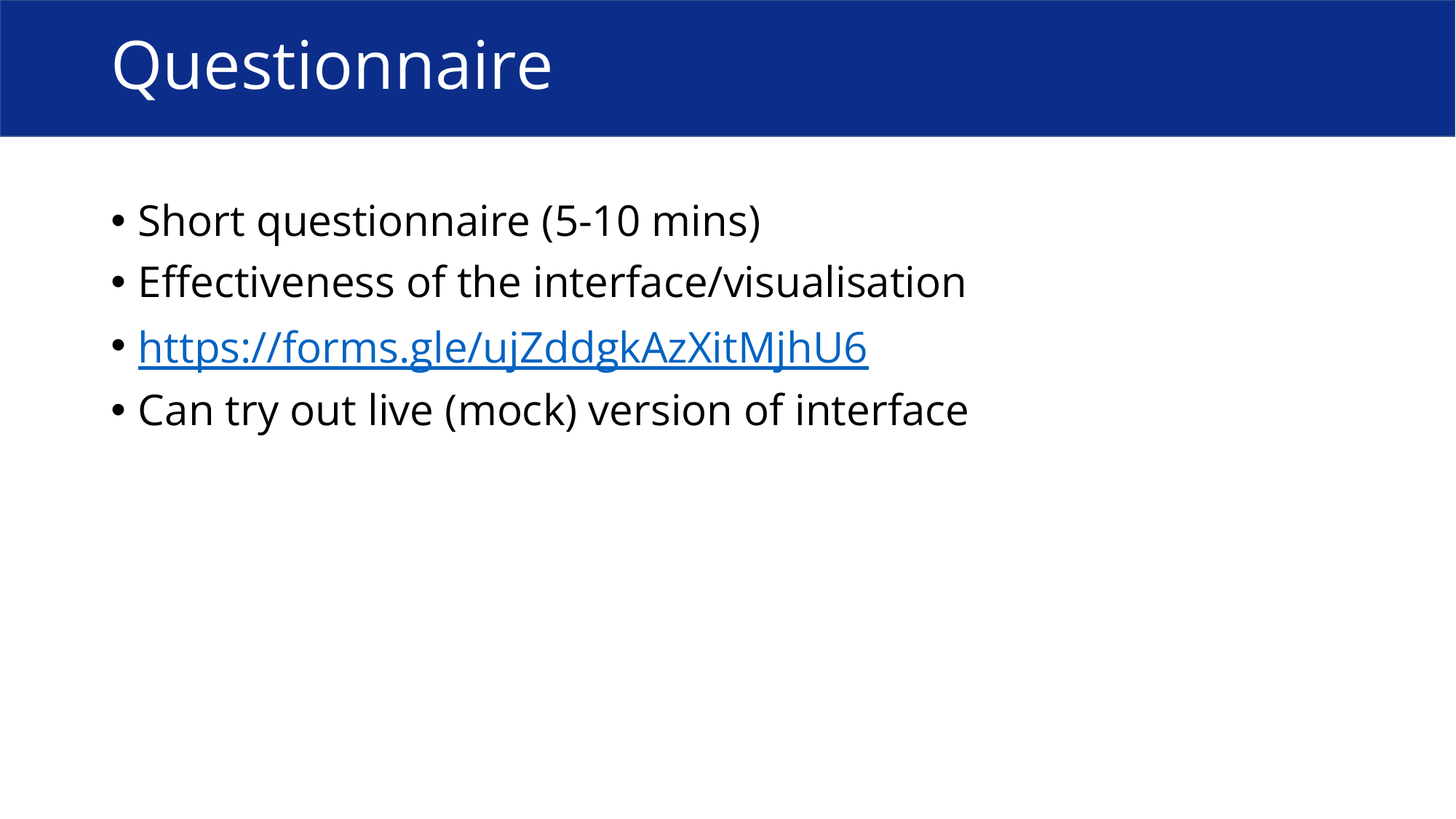

# Questionnaire
Short questionnaire (5-10 mins)
Effectiveness of the interface/visualisation
https://forms.gle/ujZddgkAzXitMjhU6
Can try out live (mock) version of interface